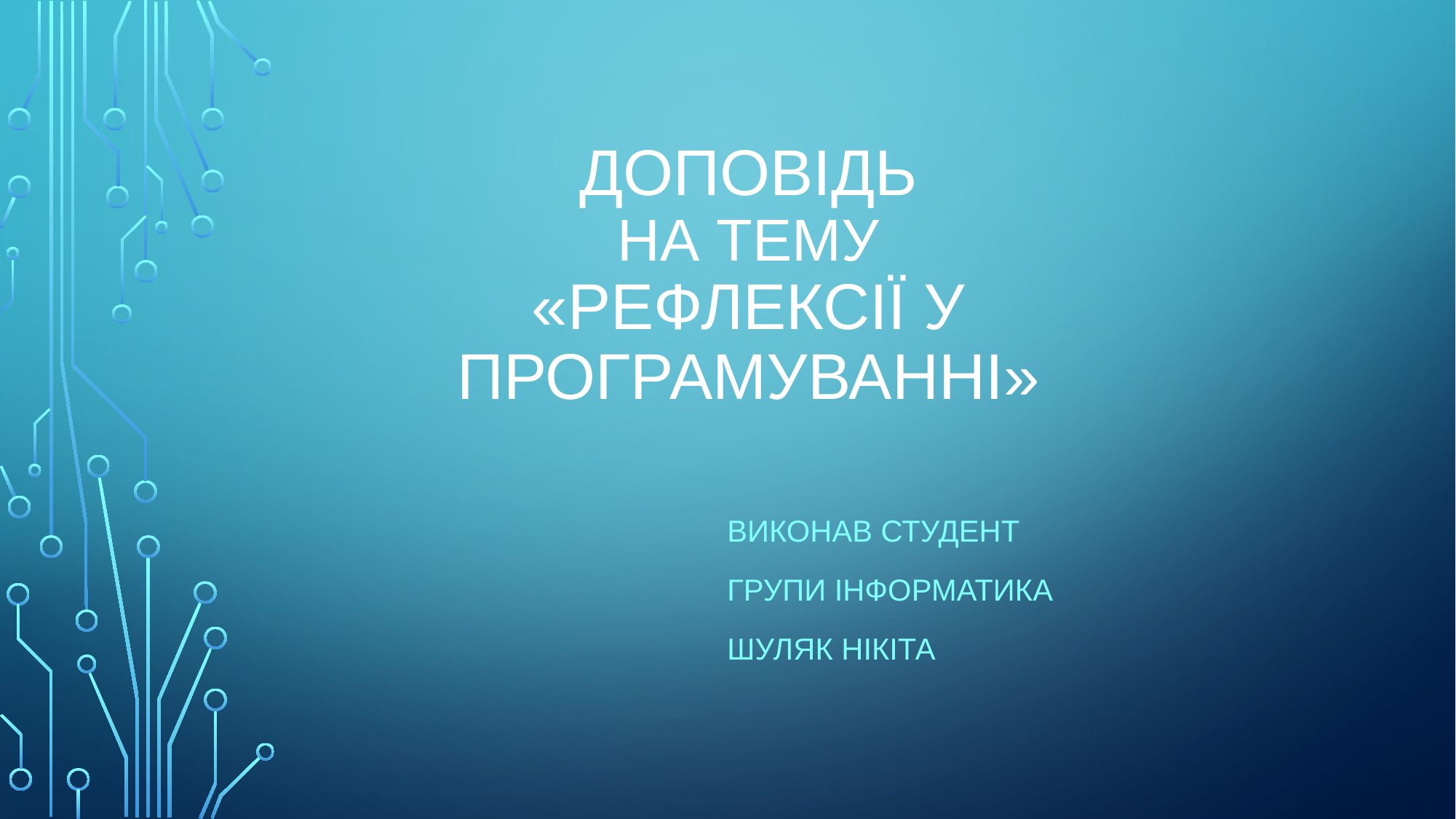

# Доповідь на тему «Рефлексії у програмуванні»
Виконав студент
Групи Інформатика
Шуляк Нікіта